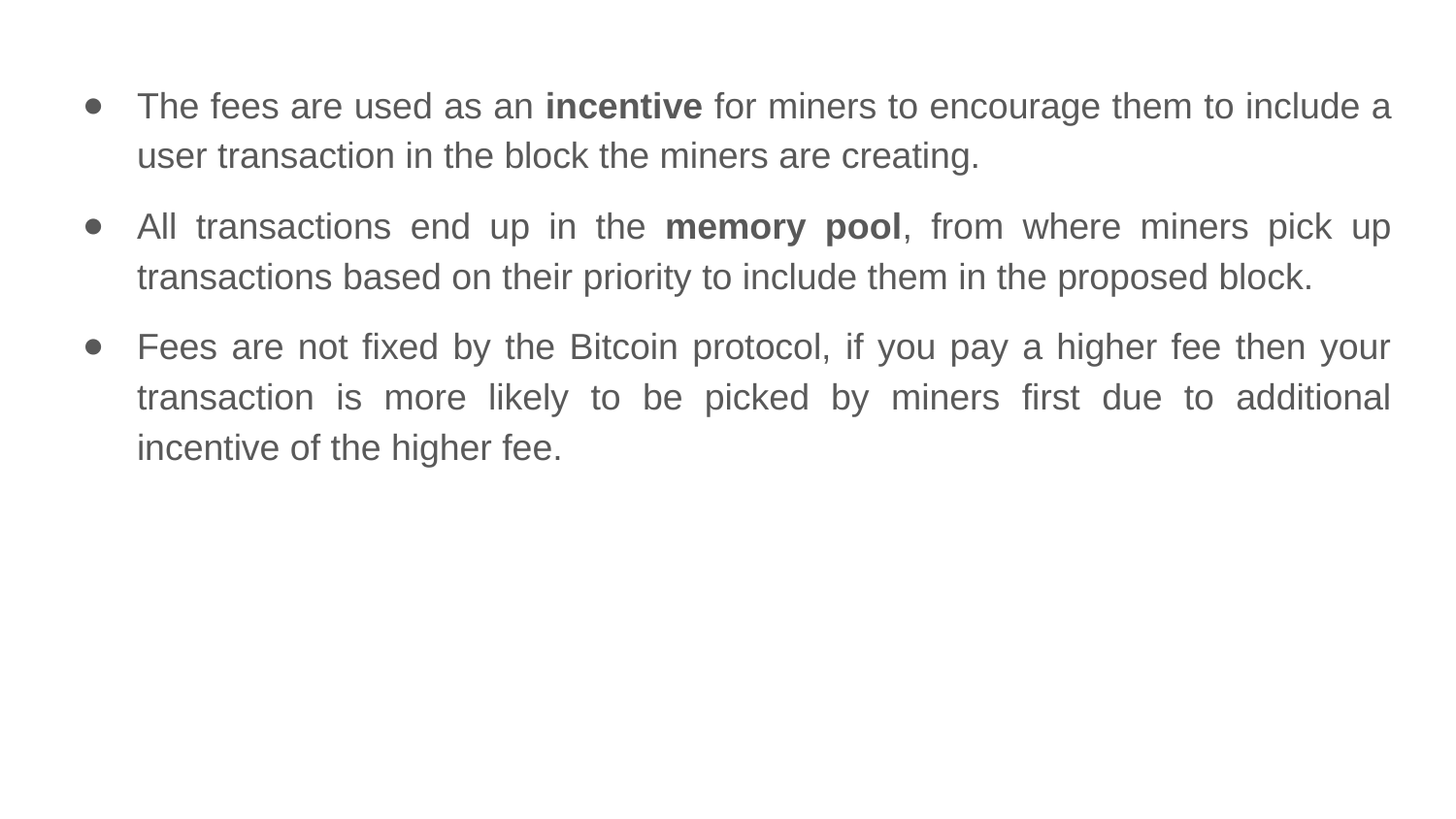

The fees are used as an incentive for miners to encourage them to include a user transaction in the block the miners are creating.
All transactions end up in the memory pool, from where miners pick up transactions based on their priority to include them in the proposed block.
Fees are not fixed by the Bitcoin protocol, if you pay a higher fee then your transaction is more likely to be picked by miners first due to additional incentive of the higher fee.